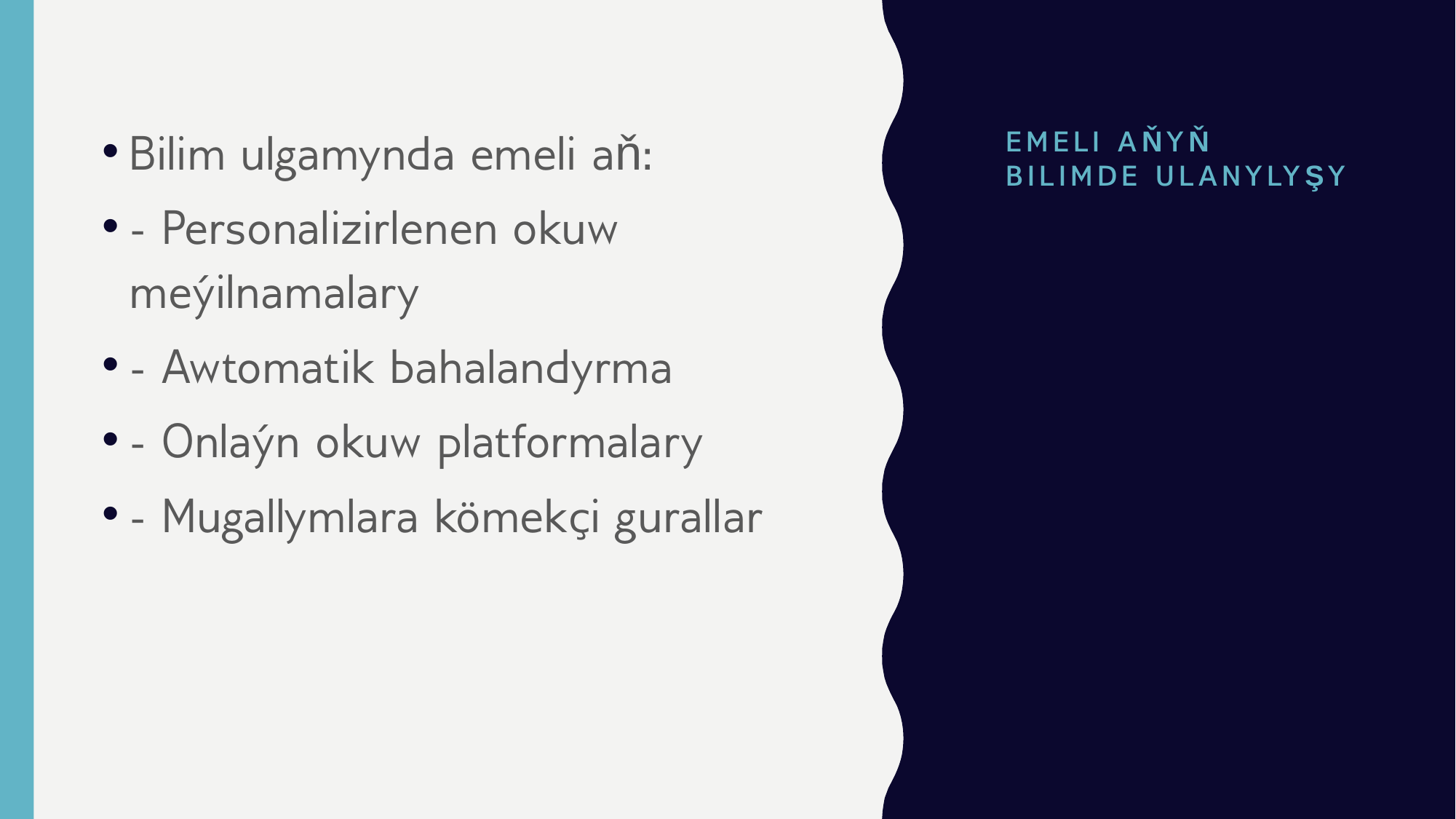

# EMELI AŇYŇ BILIMDE ULANYLYŞY
Bilim ulgamynda emeli aň:
- Personalizirlenen okuw meýilnamalary
- Awtomatik bahalandyrma
- Onlaýn okuw platformalary
- Mugallymlara kömekçi gurallar